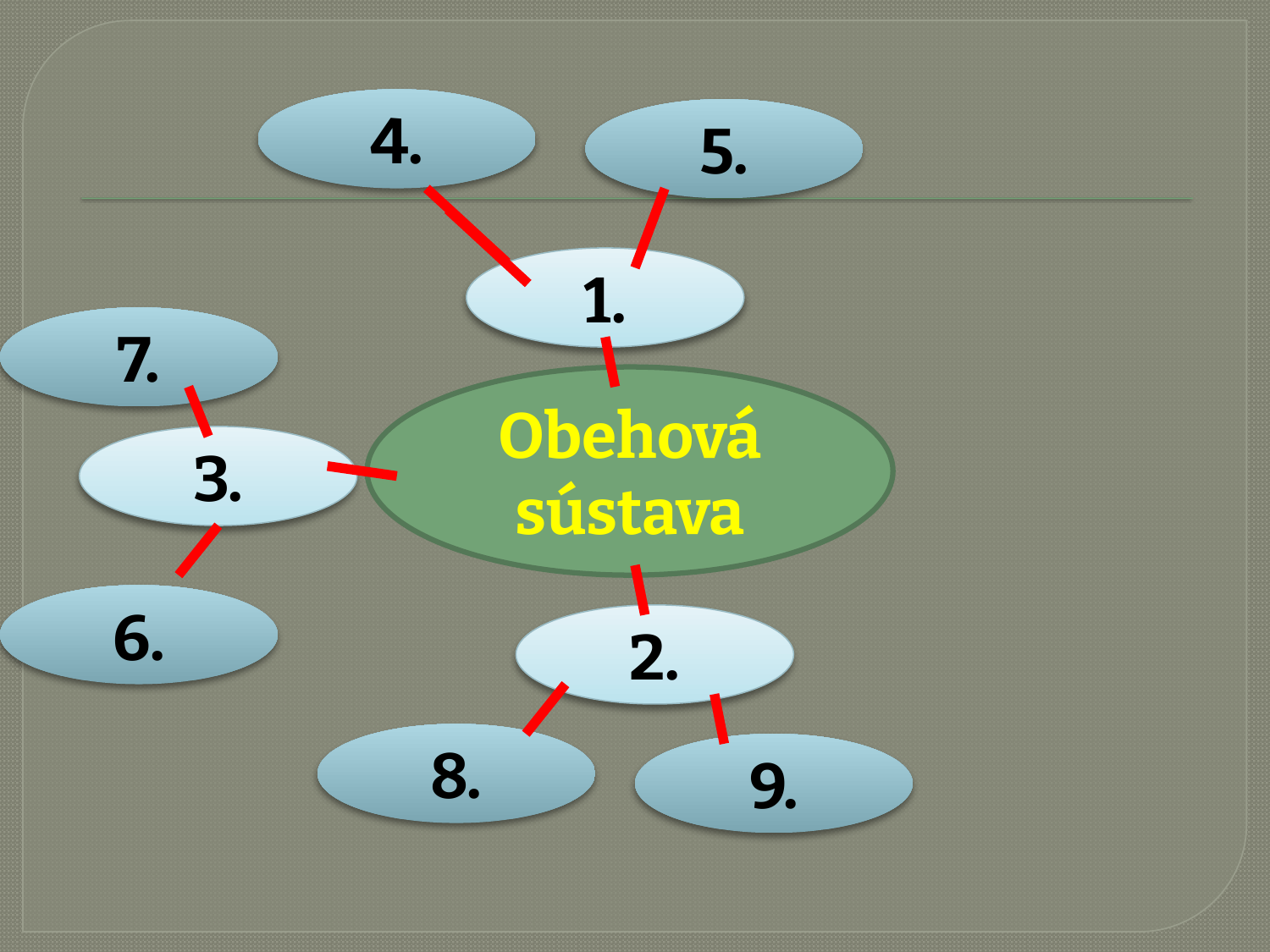

#
4.
5.

1.
7.
Obehová sústava
3.
6.
2.
8.
9.